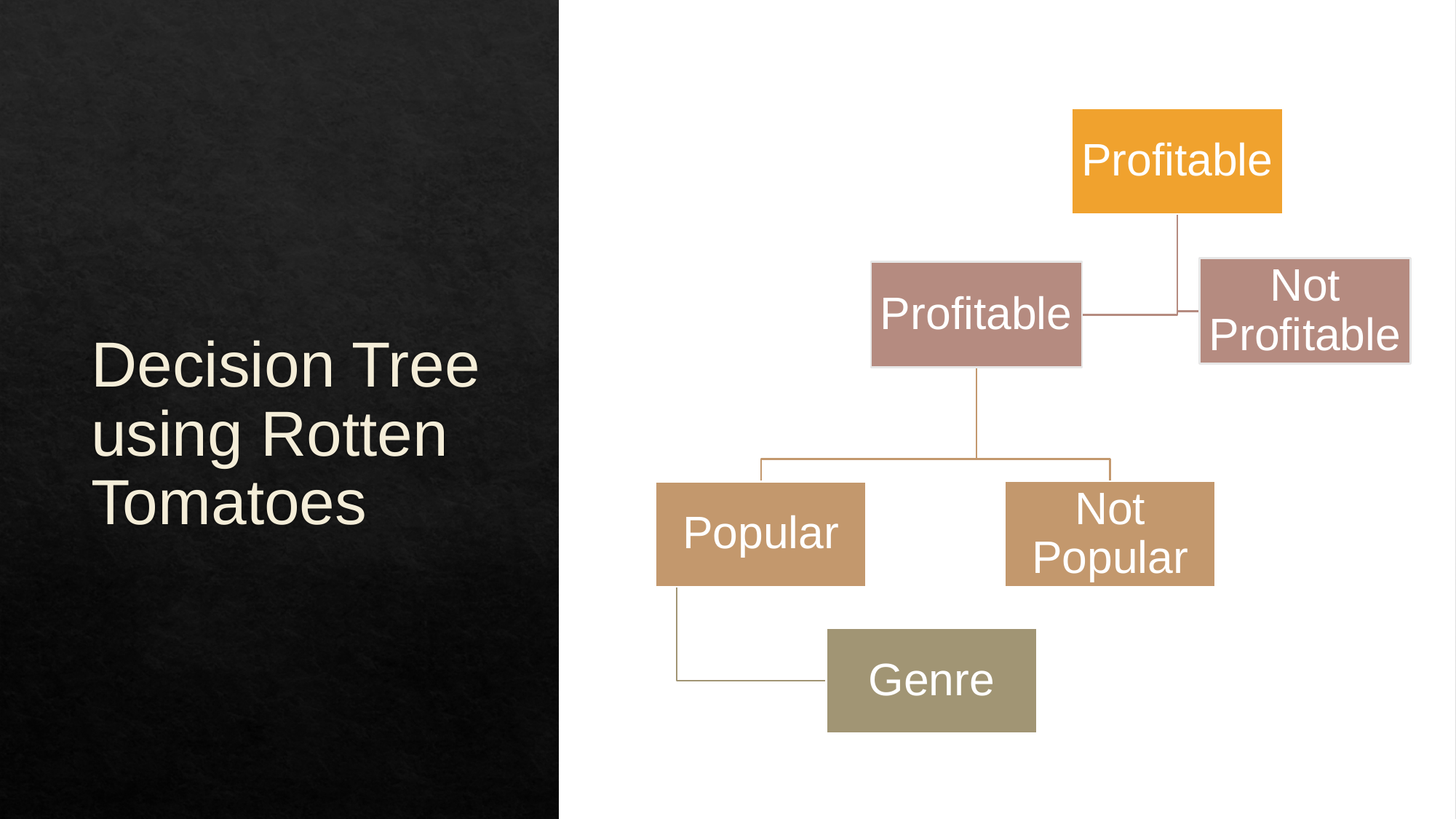

Action
Adventure
Comedy
Profitable
Profitable
Not Popular
Popular
Genre
Not Profitable
# Decision Tree using Rotten Tomatoes